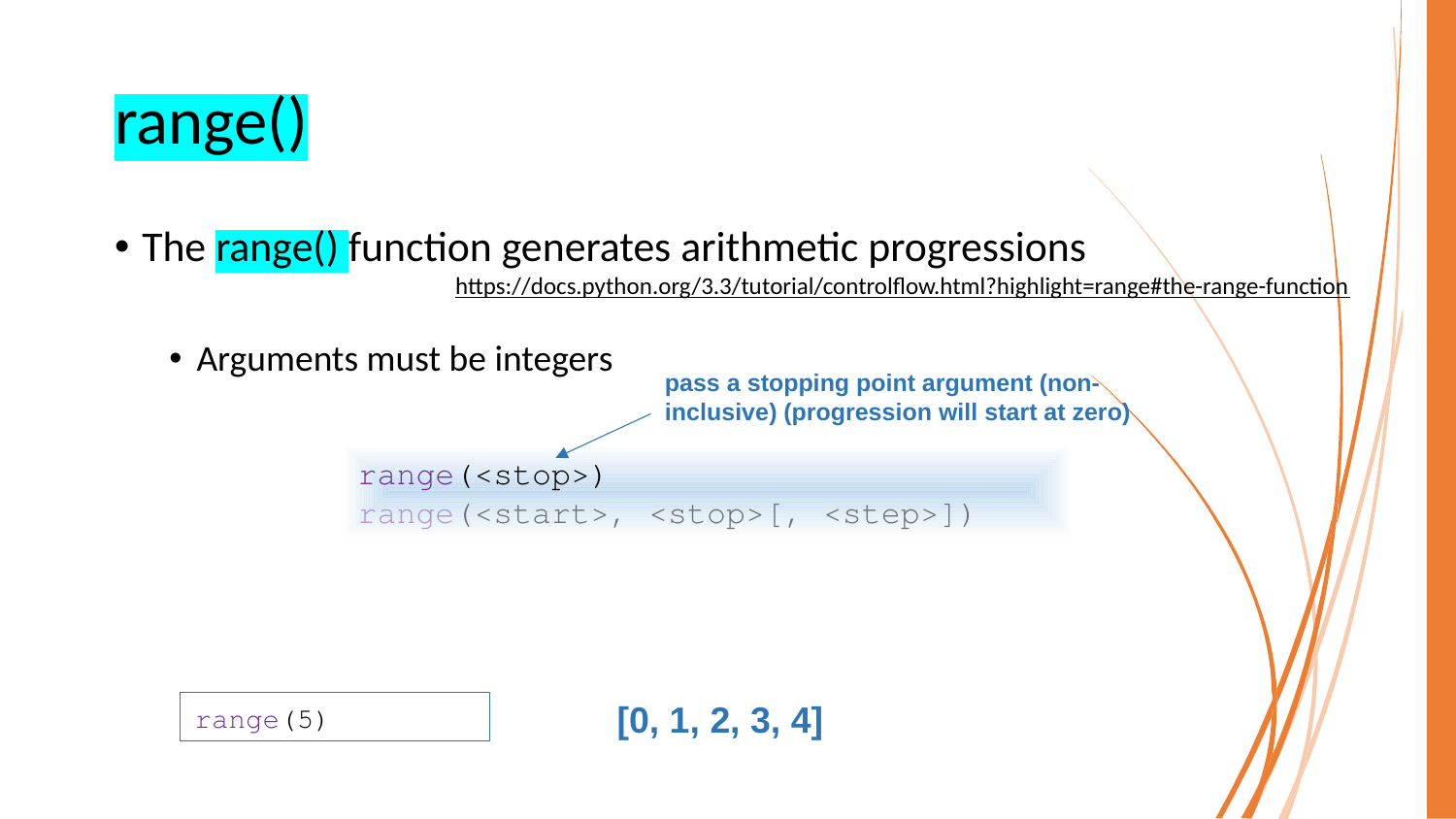

# range()
The range() function generates arithmetic progressions

Arguments must be integers

https://docs.python.org/3.3/tutorial/controlflow.html?highlight=range#the-range-function
pass a stopping point argument (non-inclusive) (progression will start at zero)
range(<stop>)
range(<start>, <stop>[, <step>])
[0, 1, 2, 3, 4]
range(5)